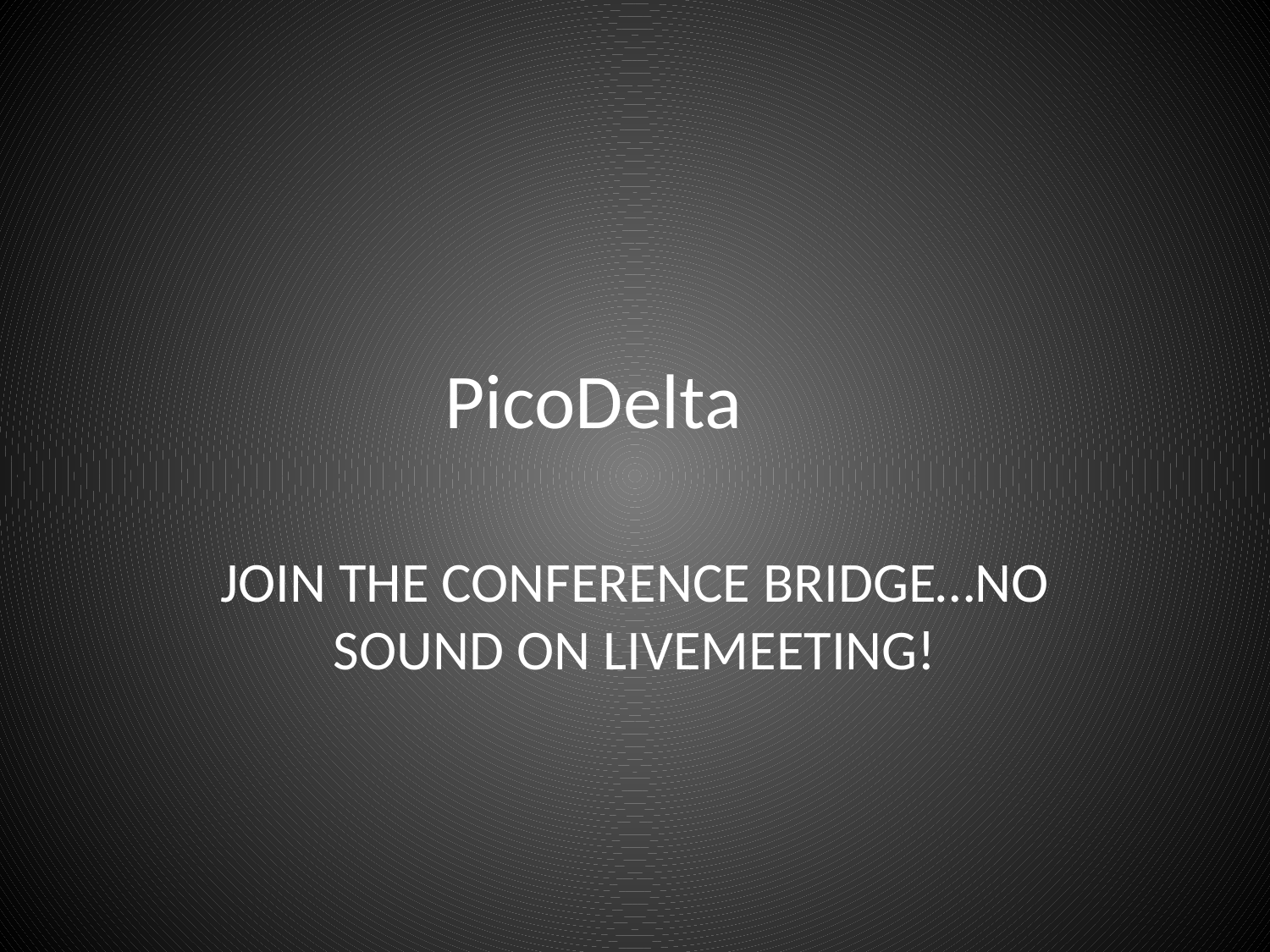

# PicoDelta
JOIN THE CONFERENCE BRIDGE…NO SOUND ON LIVEMEETING!